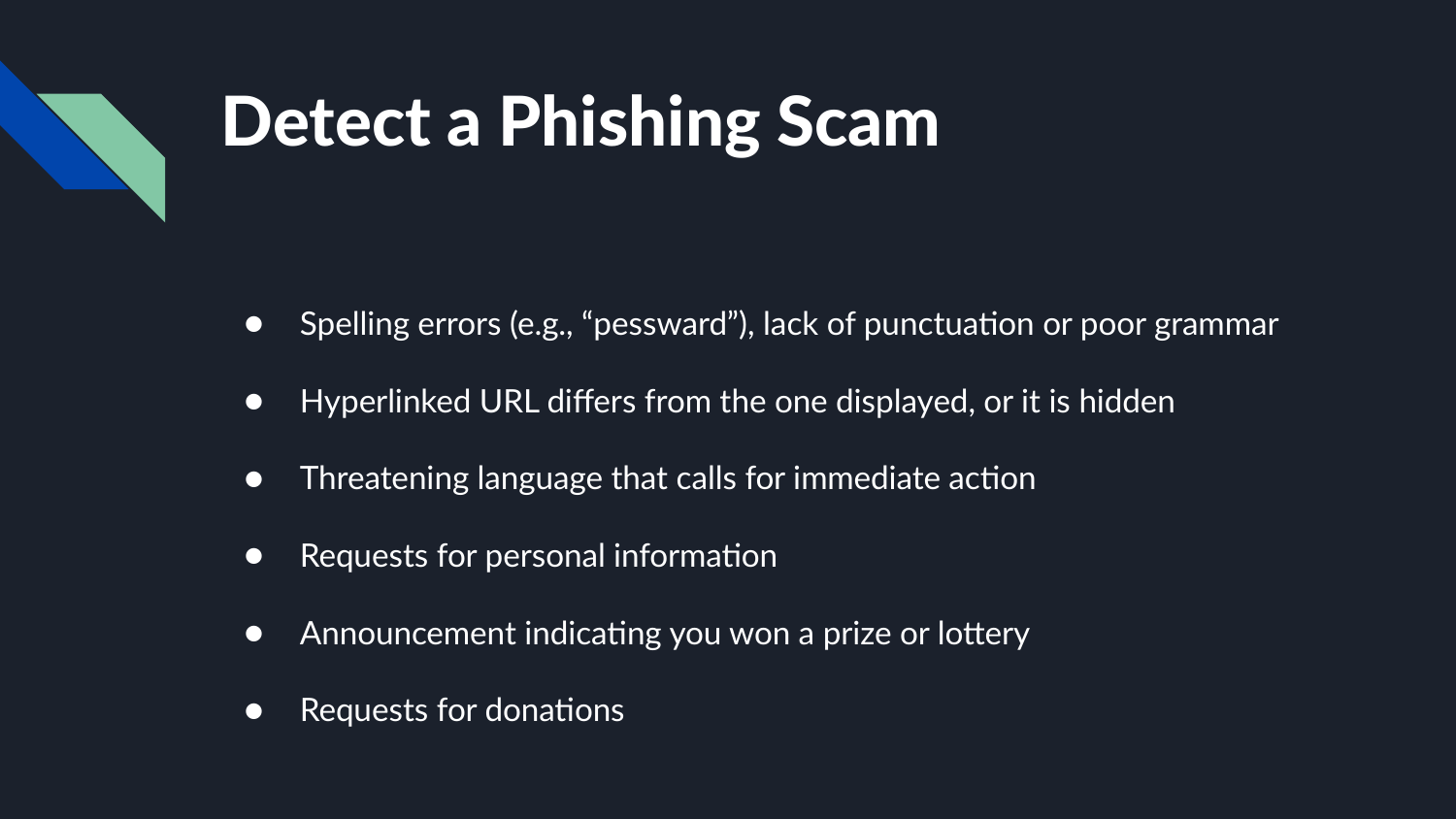

# Detect a Phishing Scam
Spelling errors (e.g., “pessward”), lack of punctuation or poor grammar
Hyperlinked URL differs from the one displayed, or it is hidden
Threatening language that calls for immediate action
Requests for personal information
Announcement indicating you won a prize or lottery
Requests for donations